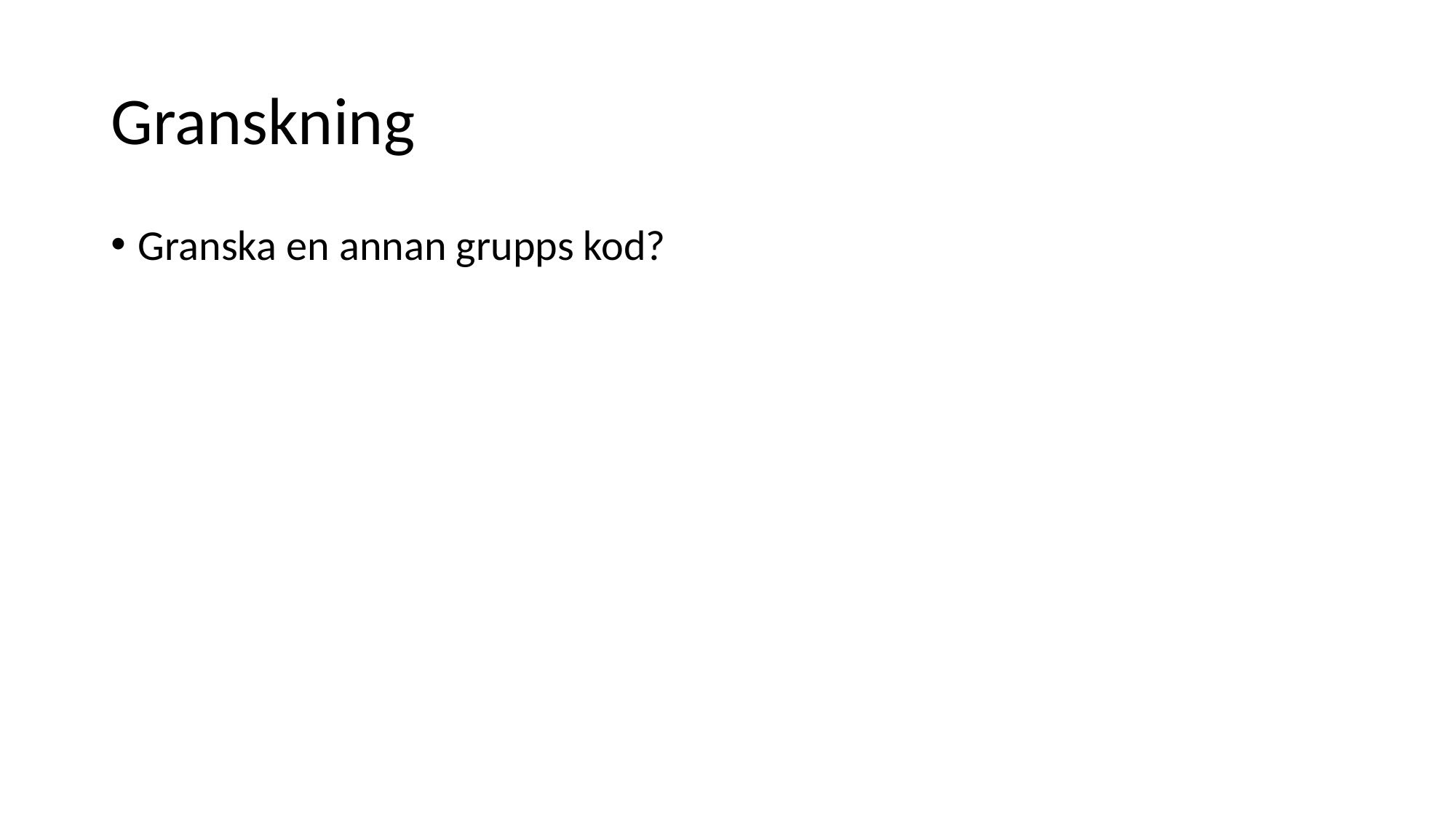

# Granskning
Granska en annan grupps kod?